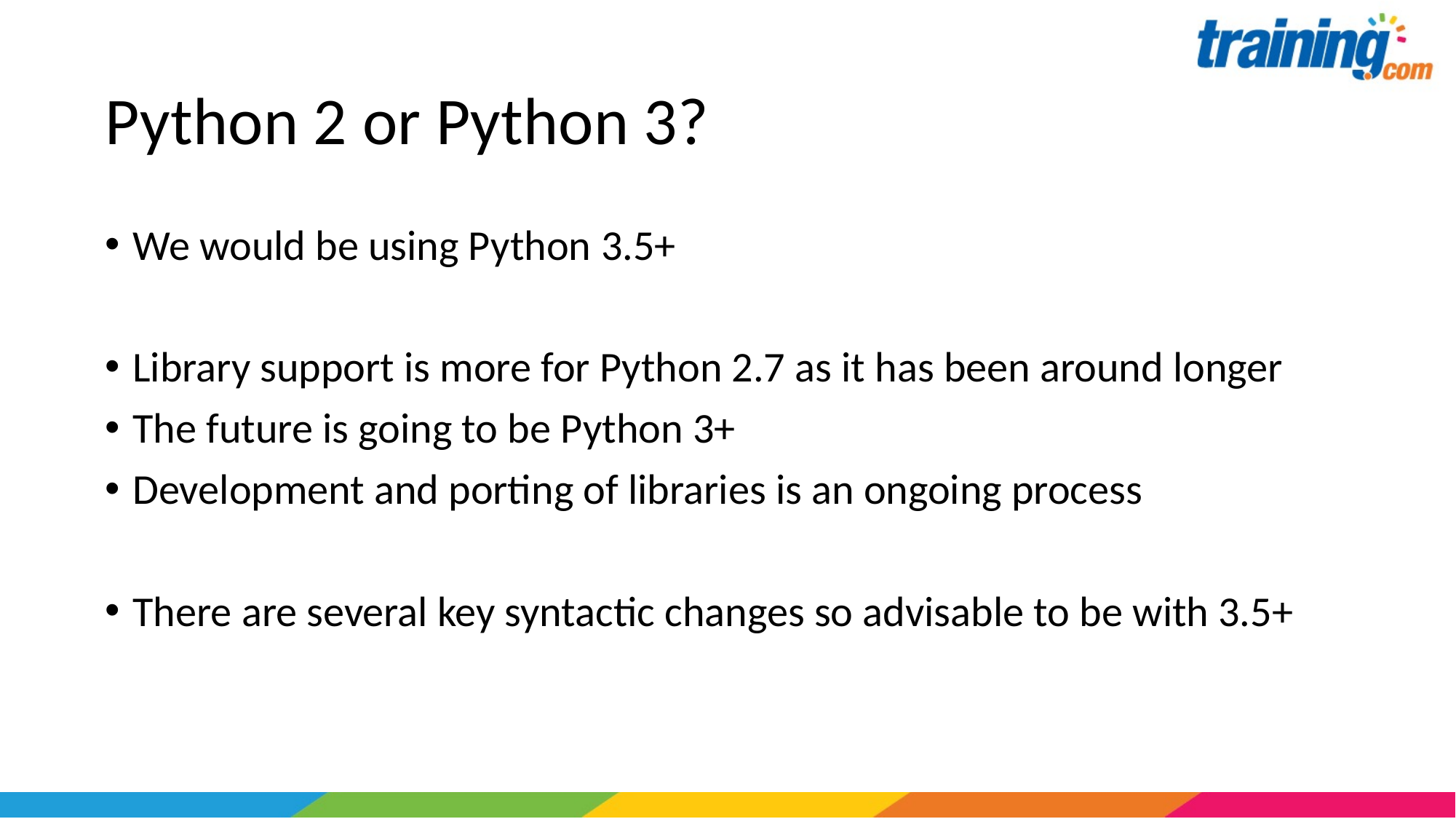

# Python 2 or Python 3?
We would be using Python 3.5+

Library support is more for Python 2.7 as it has been around longer
The future is going to be Python 3+
Development and porting of libraries is an ongoing process

There are several key syntactic changes so advisable to be with 3.5+